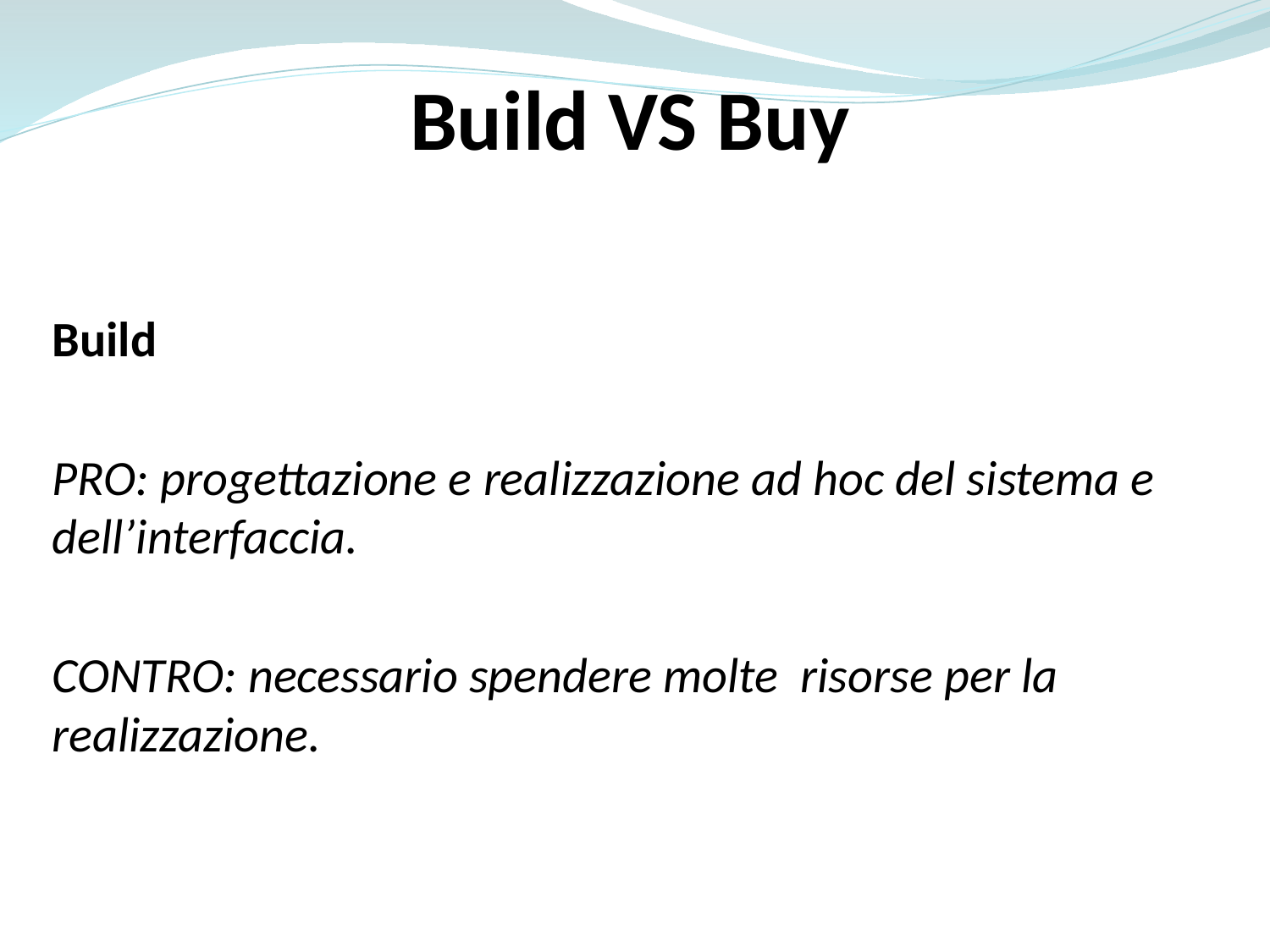

Build VS Buy

Build

PRO: progettazione e realizzazione ad hoc del sistema e dell’interfaccia.

CONTRO: necessario spendere molte  risorse per la realizzazione.